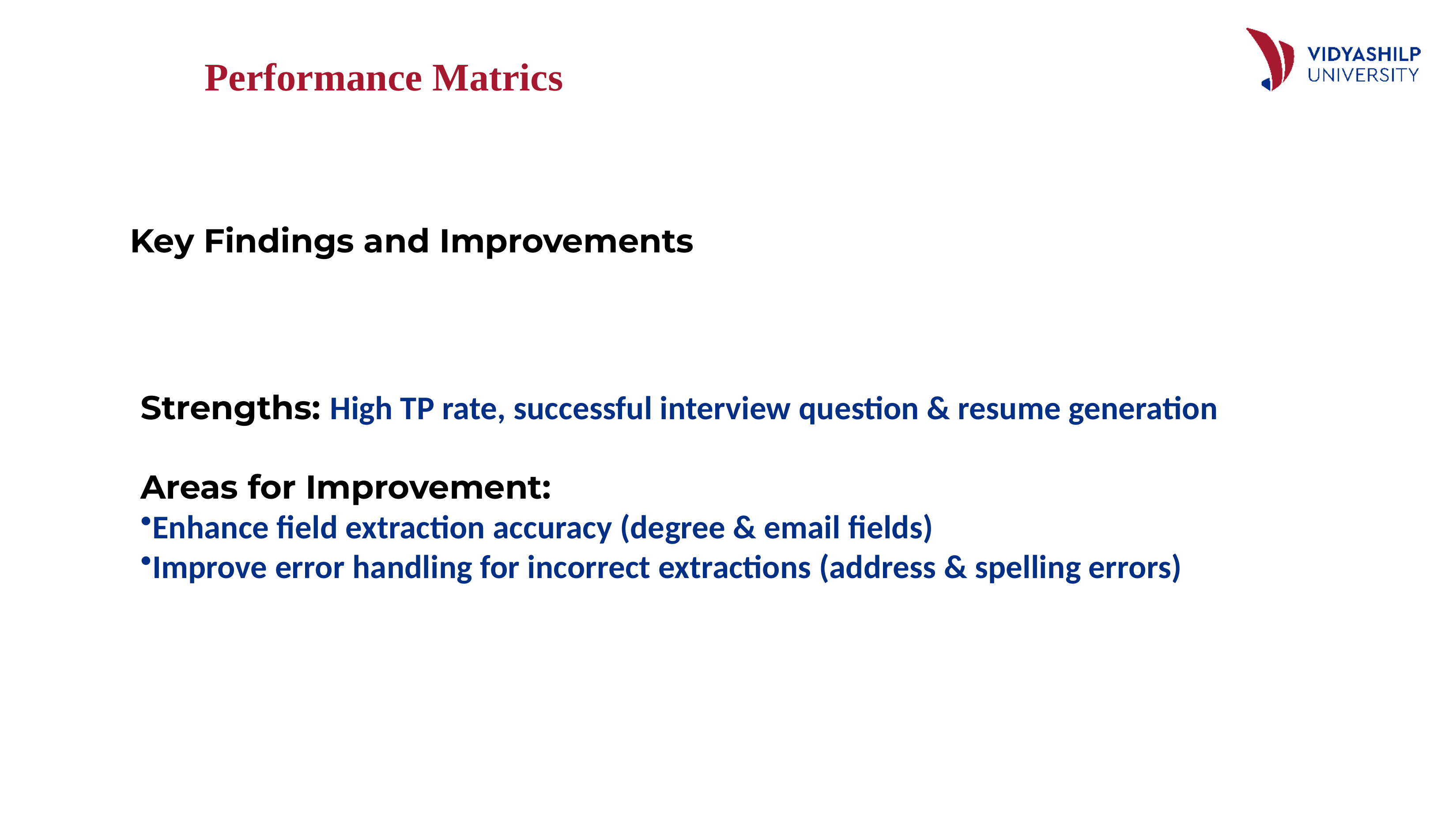

Performance Matrics

Key Findings and Improvements
Strengths: High TP rate, successful interview question & resume generation

Areas for Improvement:
Enhance field extraction accuracy (degree & email fields)
Improve error handling for incorrect extractions (address & spelling errors)